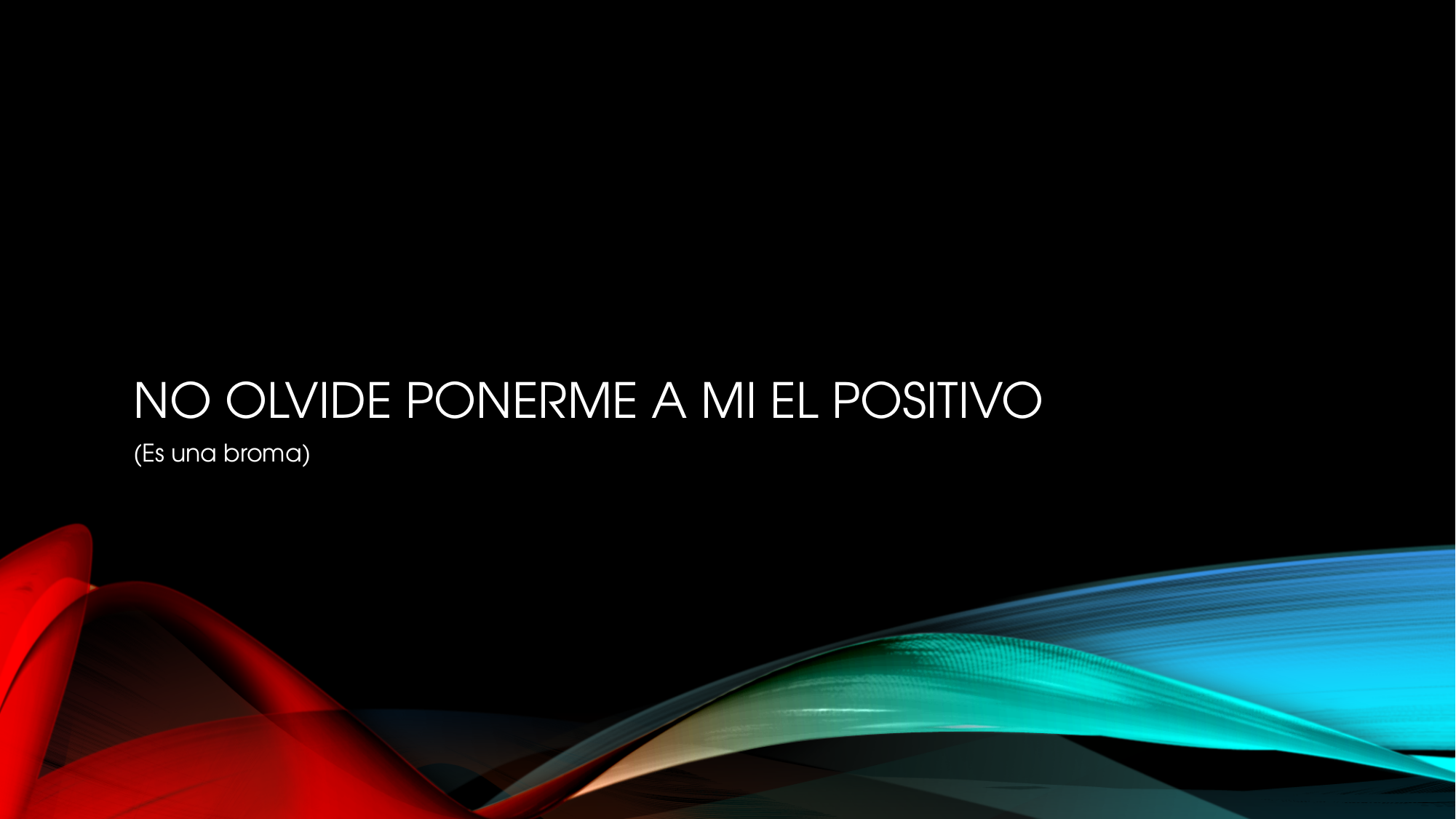

# No olvide ponerme a mi el positivo
(Es una broma)